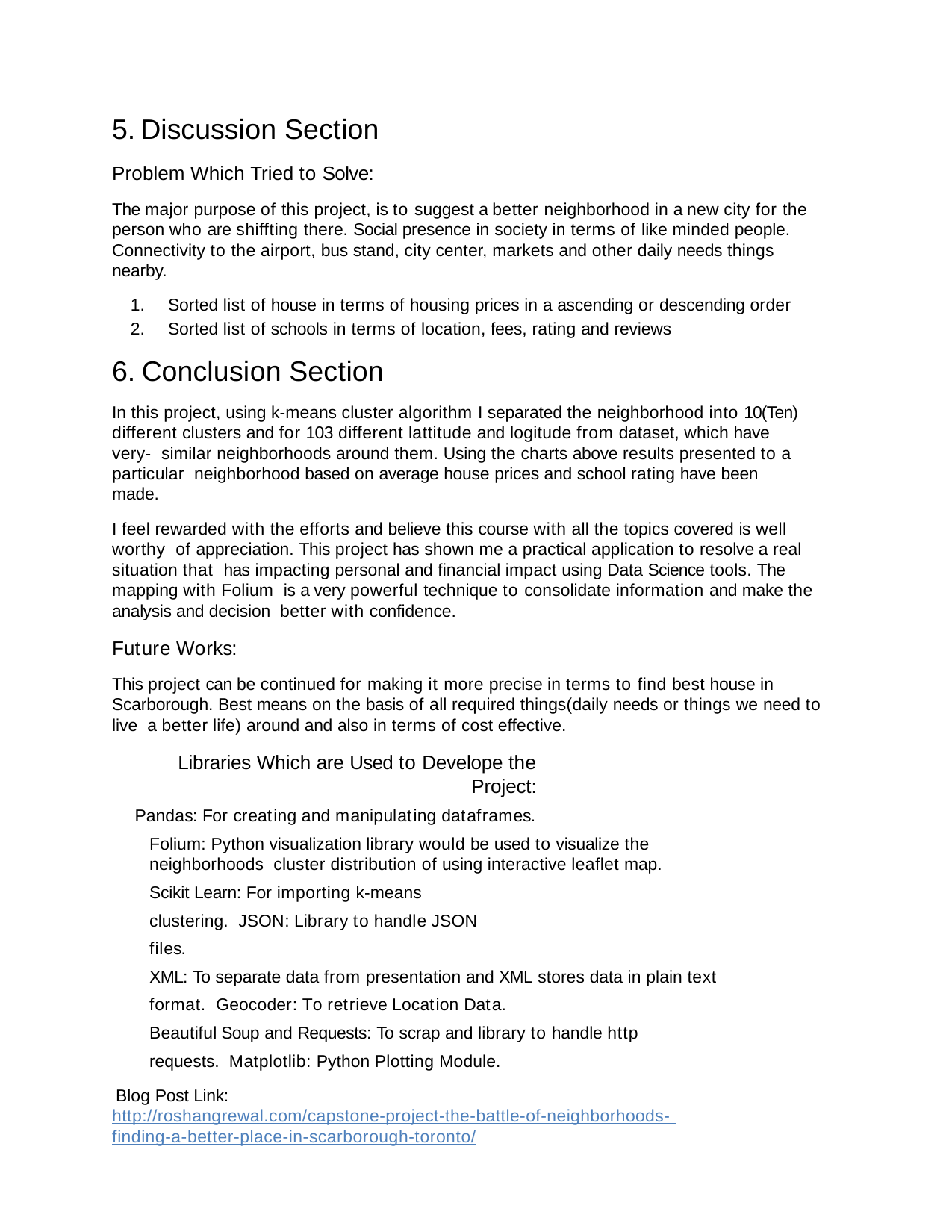

Discussion Section
Problem Which Tried to Solve:
The major purpose of this project, is to suggest a better neighborhood in a new city for the  person who are shiffting there. Social presence in society in terms of like minded people.  Connectivity to the airport, bus stand, city center, markets and other daily needs things nearby.
Sorted list of house in terms of housing prices in a ascending or descending order
Sorted list of schools in terms of location, fees, rating and reviews
Conclusion Section
In this project, using k-means cluster algorithm I separated the neighborhood into 10(Ten)  different clusters and for 103 different lattitude and logitude from dataset, which have very-  similar neighborhoods around them. Using the charts above results presented to a particular  neighborhood based on average house prices and school rating have been made.
I feel rewarded with the efforts and believe this course with all the topics covered is well worthy  of appreciation. This project has shown me a practical application to resolve a real situation that  has impacting personal and financial impact using Data Science tools. The mapping with Folium  is a very powerful technique to consolidate information and make the analysis and decision  better with confidence.
Future Works:
This project can be continued for making it more precise in terms to find best house in  Scarborough. Best means on the basis of all required things(daily needs or things we need to live  a better life) around and also in terms of cost effective.
Libraries Which are Used to Develope the Project:
Pandas: For creating and manipulating dataframes.
Folium: Python visualization library would be used to visualize the neighborhoods  cluster distribution of using interactive leaflet map.
Scikit Learn: For importing k-means clustering.  JSON: Library to handle JSON files.
XML: To separate data from presentation and XML stores data in plain text format.  Geocoder: To retrieve Location Data.
Beautiful Soup and Requests: To scrap and library to handle http requests.  Matplotlib: Python Plotting Module.
Blog Post Link: http://roshangrewal.com/capstone-project-the-battle-of-neighborhoods-  finding-a-better-place-in-scarborough-toronto/